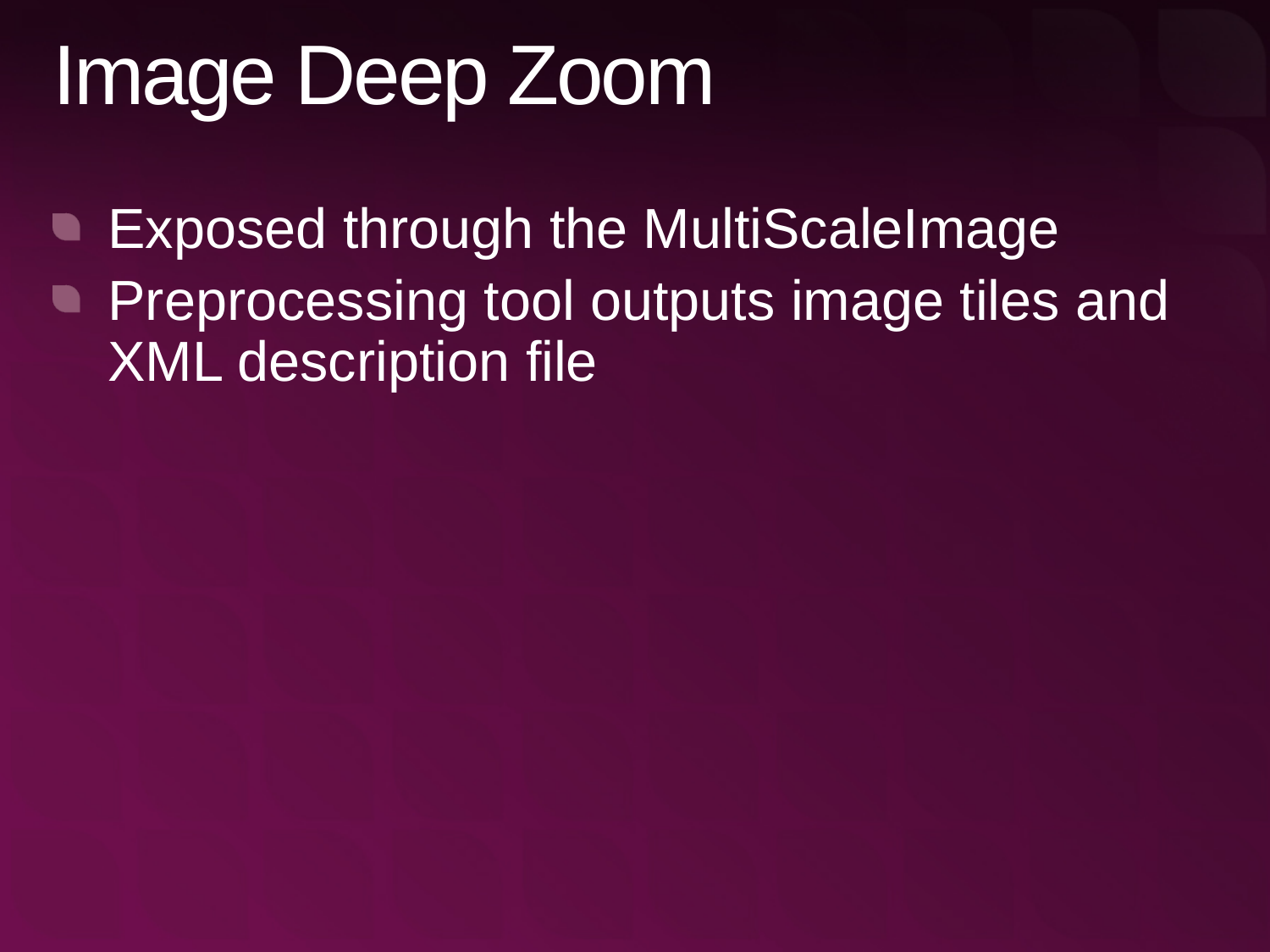

# Image Deep Zoom
Exposed through the MultiScaleImage
Preprocessing tool outputs image tiles and XML description file